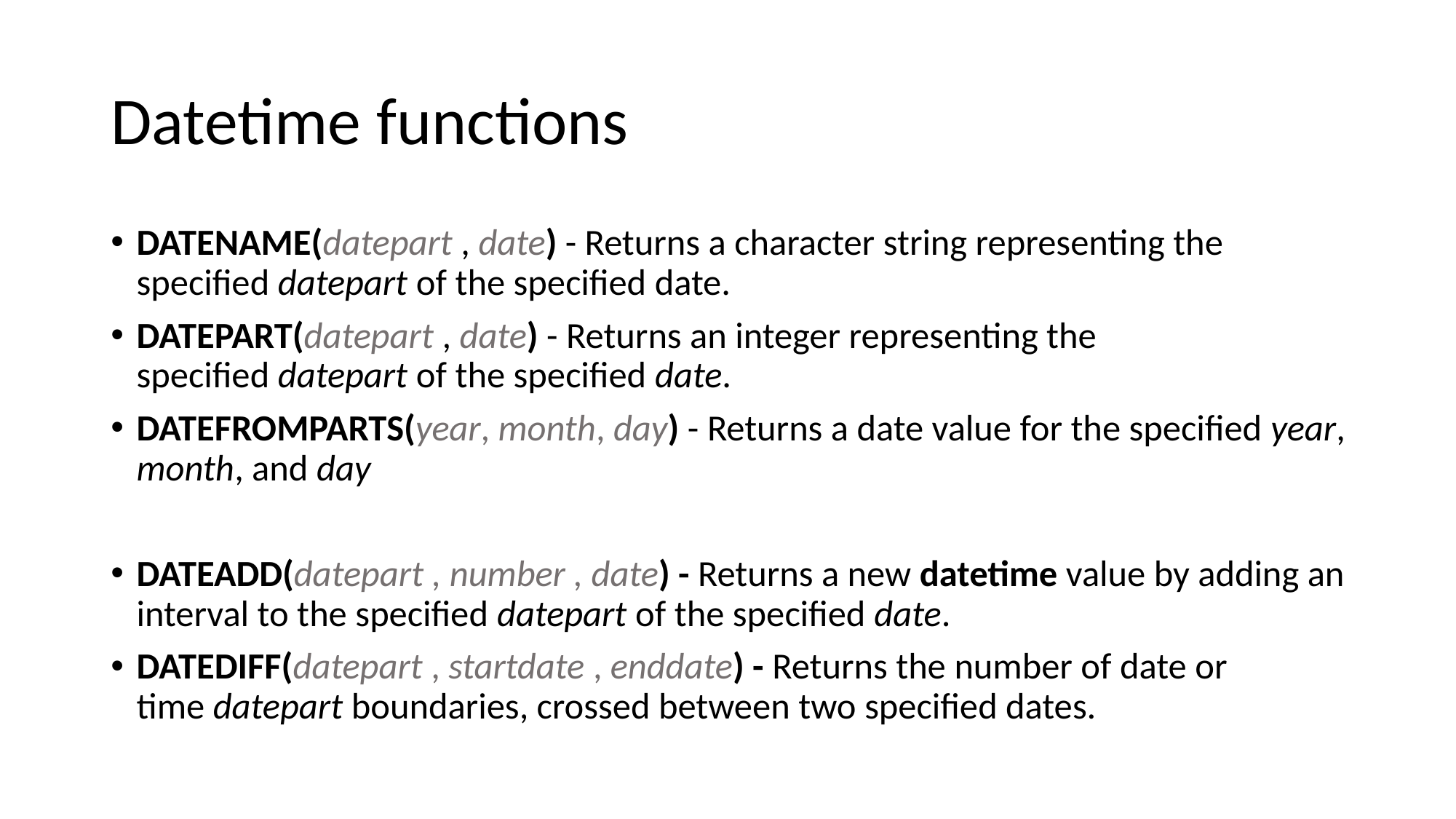

# Datetime functions
DATENAME(datepart , date) - Returns a character string representing the specified datepart of the specified date.
DATEPART(datepart , date) - Returns an integer representing the specified datepart of the specified date.
DATEFROMPARTS(year, month, day) - Returns a date value for the specified year, month, and day

DATEADD(datepart , number , date) - Returns a new datetime value by adding an interval to the specified datepart of the specified date.
DATEDIFF(datepart , startdate , enddate) - Returns the number of date or time datepart boundaries, crossed between two specified dates.